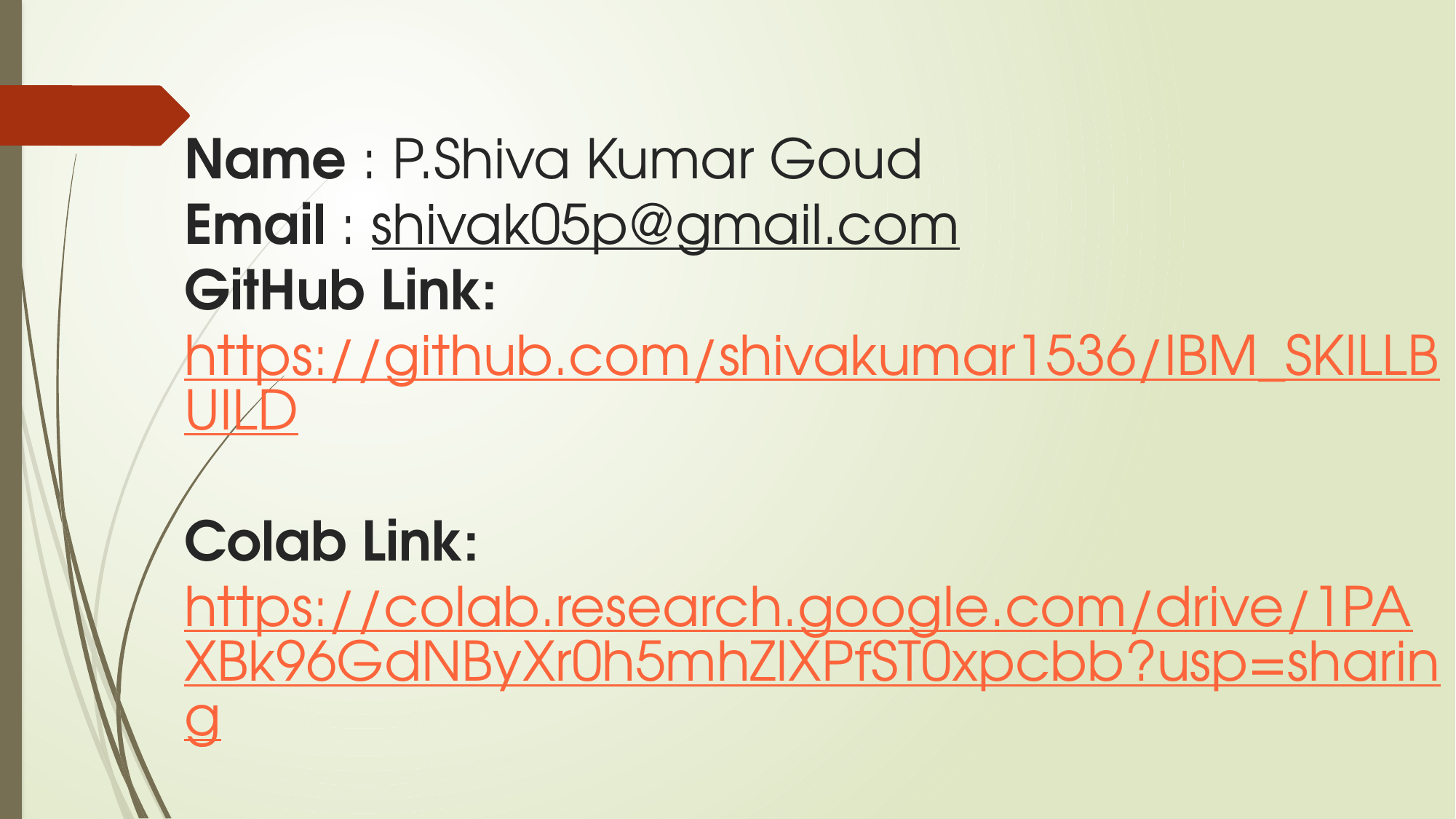

Name : P.Shiva Kumar Goud
Email : shivak05p@gmail.com
GitHub Link:
https://github.com/shivakumar1536/IBM_SKILLBUILD
Colab Link:
https://colab.research.google.com/drive/1PAXBk96GdNByXr0h5mhZIXPfST0xpcbb?usp=sharing